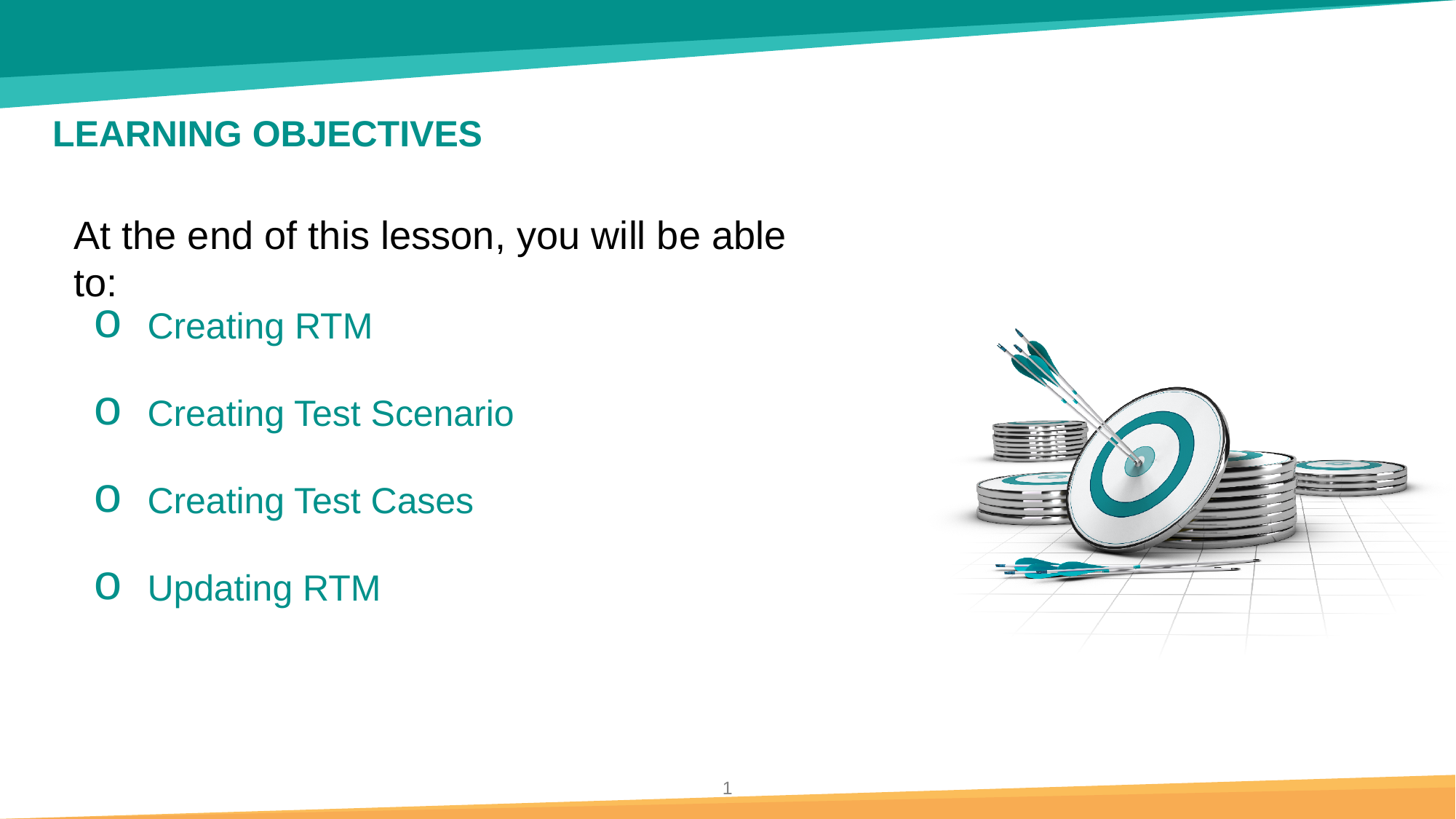

Creating RTM

Creating Test Scenario

Creating Test Cases

Updating RTM